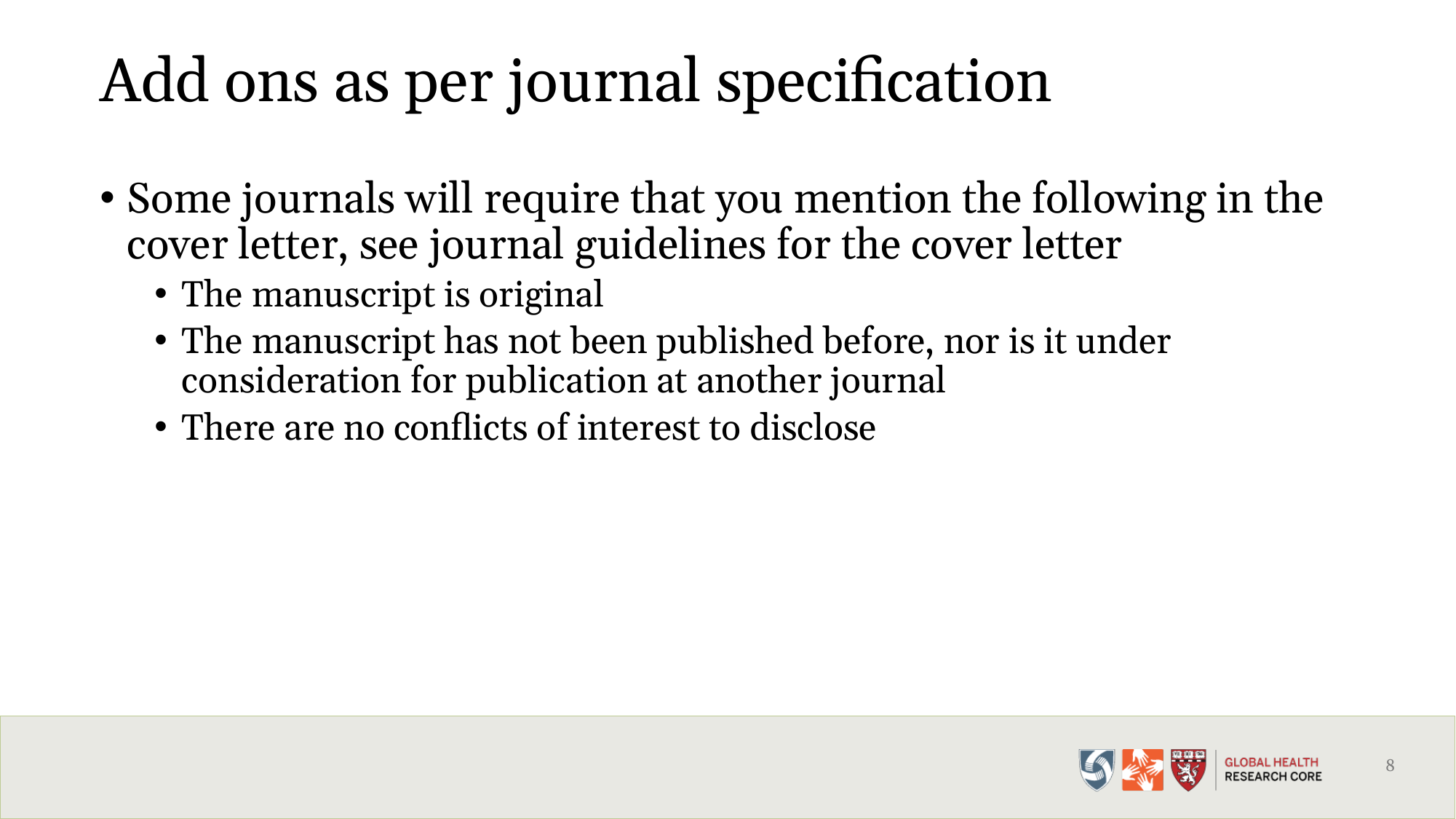

8
# Add ons as per journal specification
Some journals will require that you mention the following in the cover letter, see journal guidelines for the cover letter
The manuscript is original
The manuscript has not been published before, nor is it under consideration for publication at another journal
There are no conflicts of interest to disclose